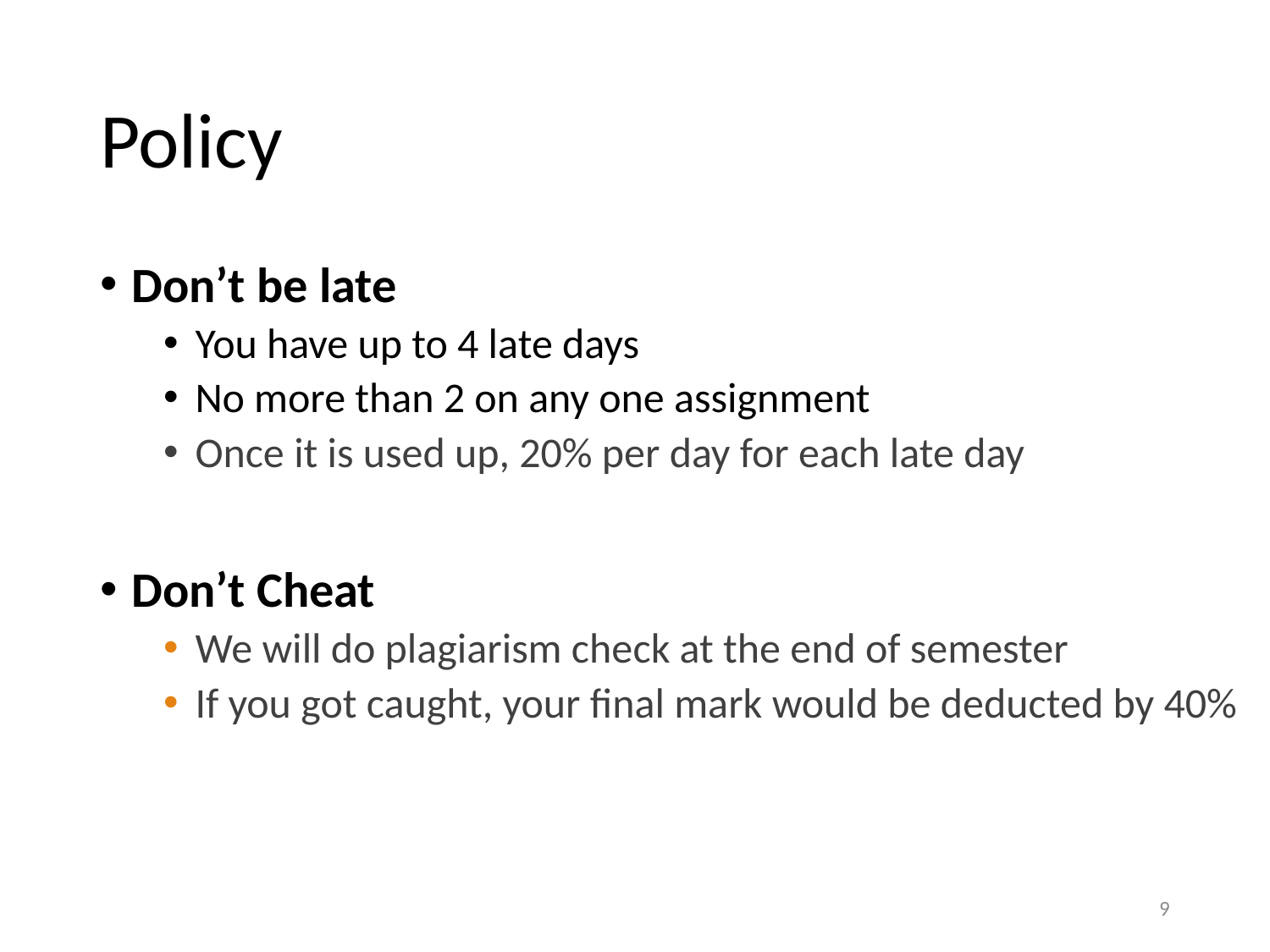

# Policy
Don’t be late
You have up to 4 late days
No more than 2 on any one assignment
Once it is used up, 20% per day for each late day

Don’t Cheat
We will do plagiarism check at the end of semester
If you got caught, your final mark would be deducted by 40%
9